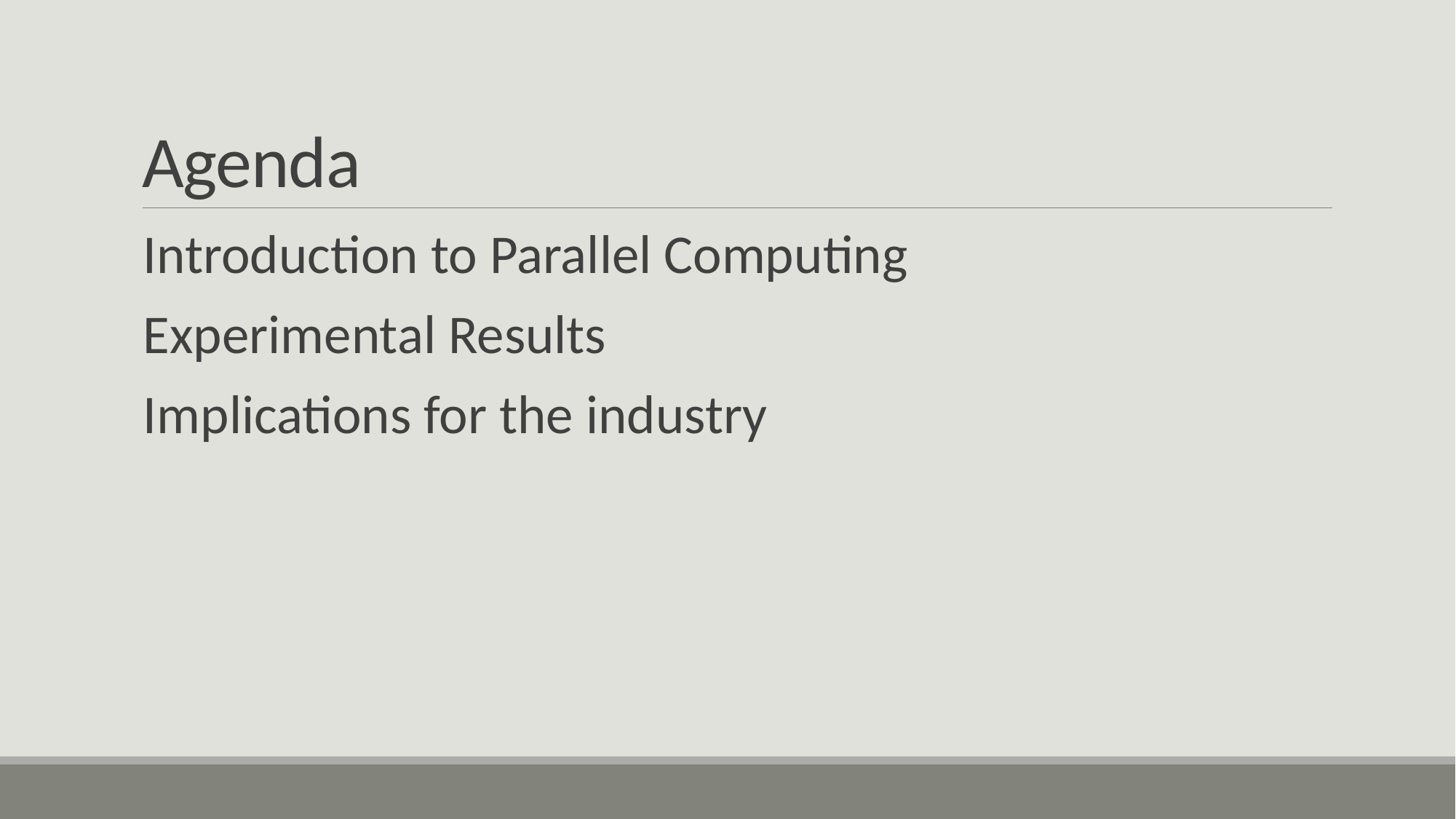

# Agenda
Introduction to Parallel Computing
Experimental Results
Implications for the industry